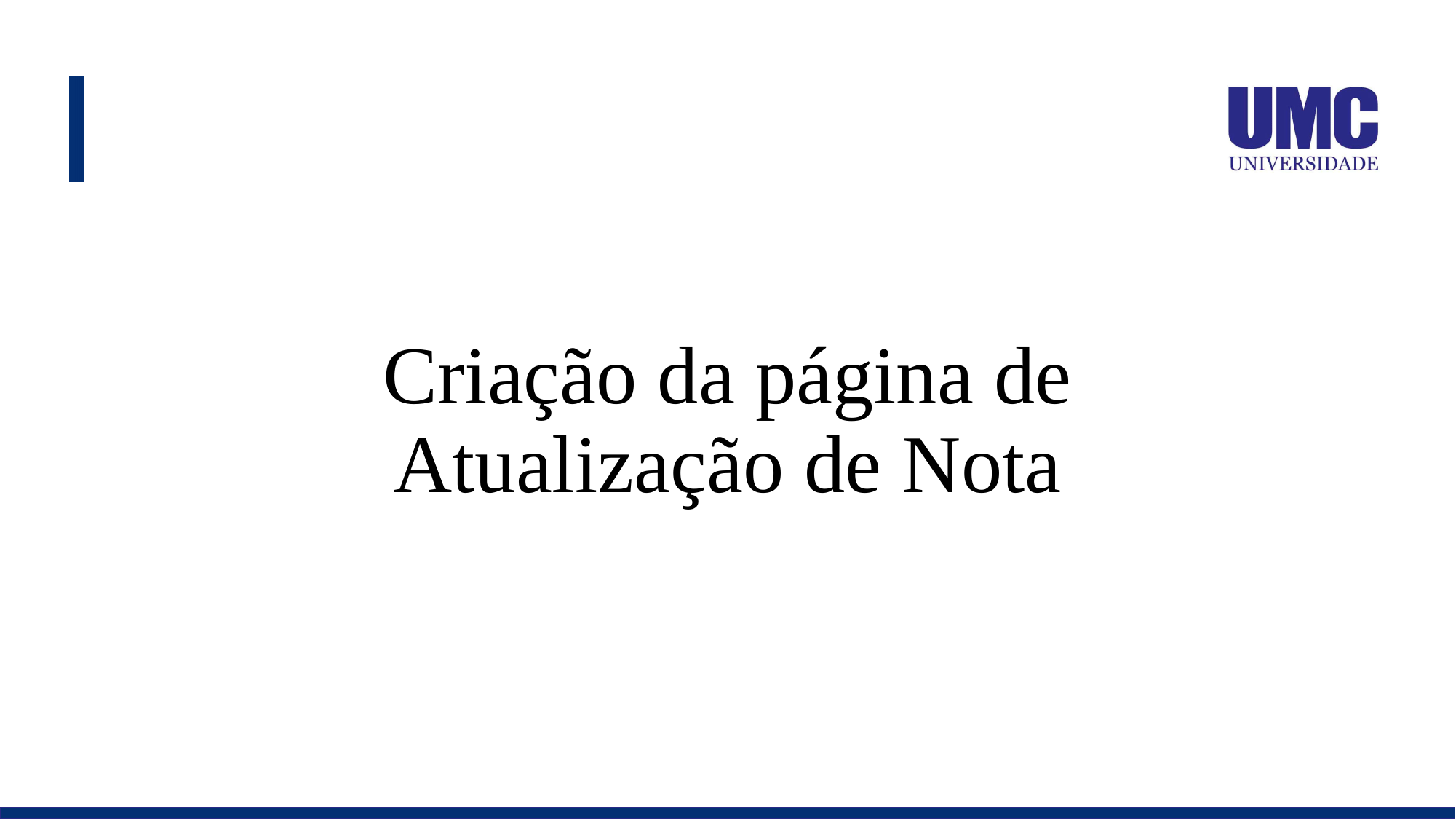

# Criação da página de Atualização de Nota